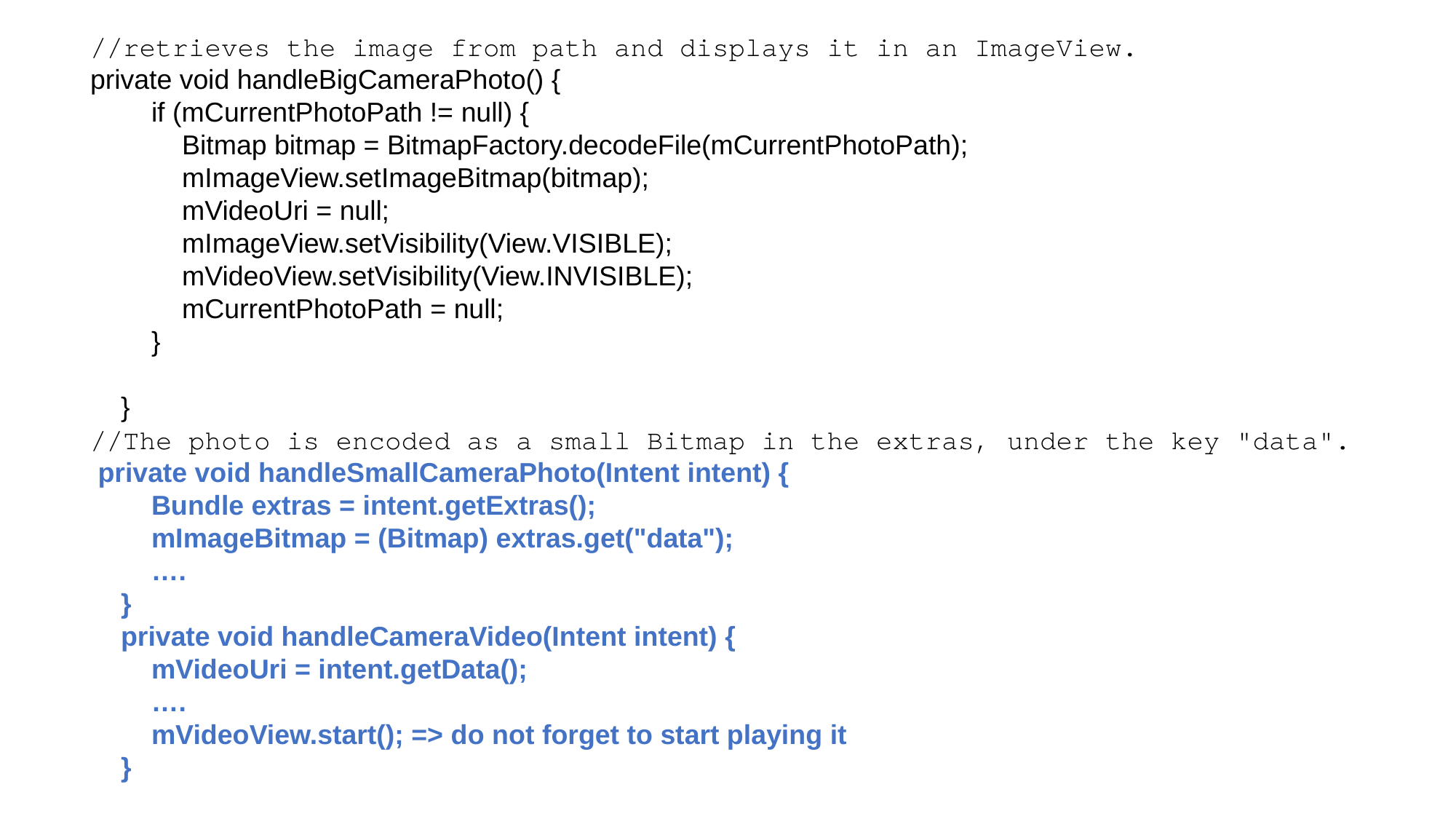

//retrieves the image from path and displays it in an ImageView.
private void handleBigCameraPhoto() {
        if (mCurrentPhotoPath != null) {
            Bitmap bitmap = BitmapFactory.decodeFile(mCurrentPhotoPath);
            mImageView.setImageBitmap(bitmap);
            mVideoUri = null;
            mImageView.setVisibility(View.VISIBLE);
            mVideoView.setVisibility(View.INVISIBLE);
            mCurrentPhotoPath = null;
        }

    }
//The photo is encoded as a small Bitmap in the extras, under the key "data".
 private void handleSmallCameraPhoto(Intent intent) {
        Bundle extras = intent.getExtras();
        mImageBitmap = (Bitmap) extras.get("data");
        ….
    }
    private void handleCameraVideo(Intent intent) {
        mVideoUri = intent.getData();
        ….
        mVideoView.start(); => do not forget to start playing it
    }